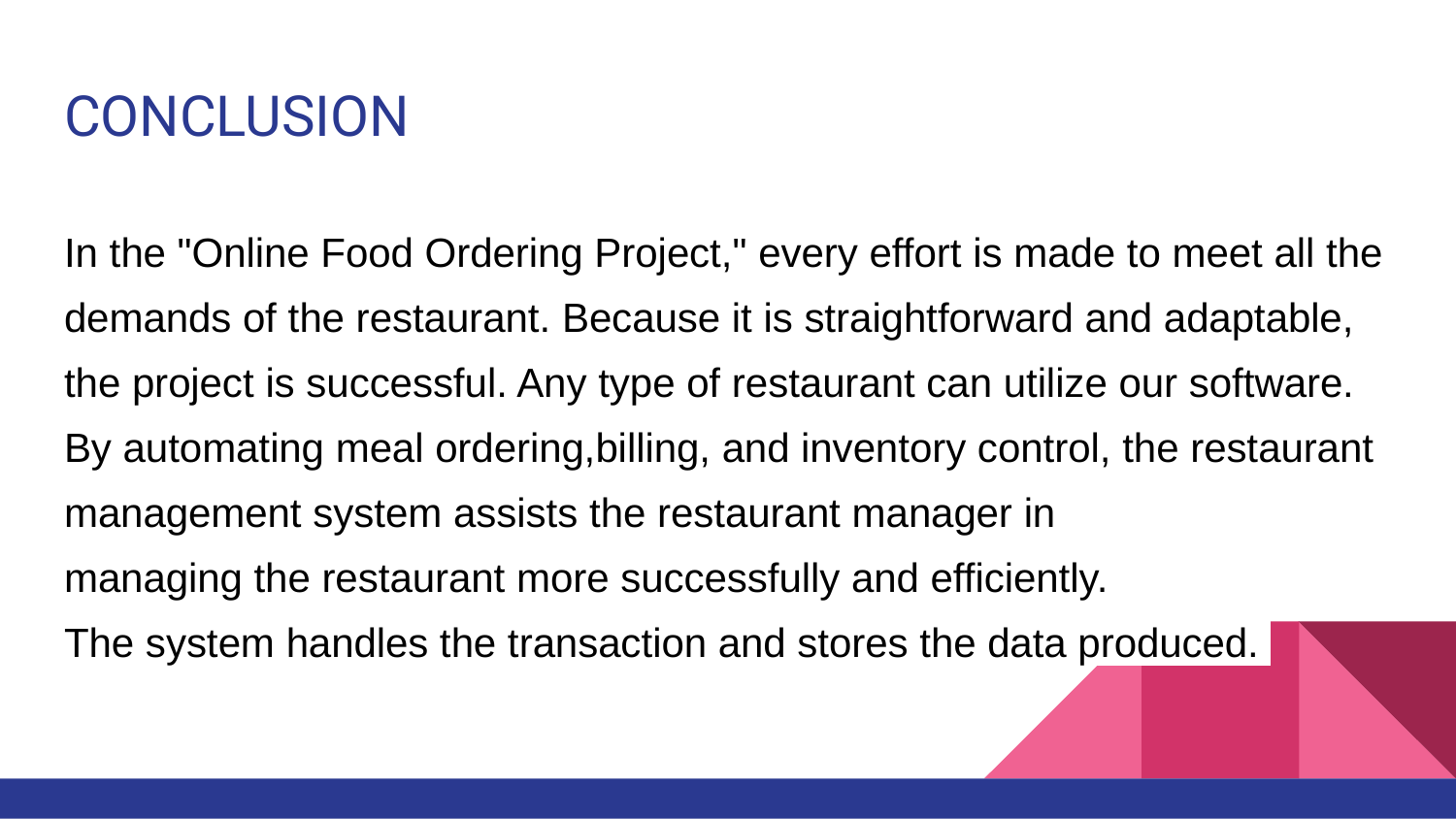

# CONCLUSION
In the "Online Food Ordering Project," every effort is made to meet all the demands of the restaurant. Because it is straightforward and adaptable, the project is successful. Any type of restaurant can utilize our software. By automating meal ordering,billing, and inventory control, the restaurant management system assists the restaurant manager in
managing the restaurant more successfully and efficiently.
The system handles the transaction and stores the data produced.